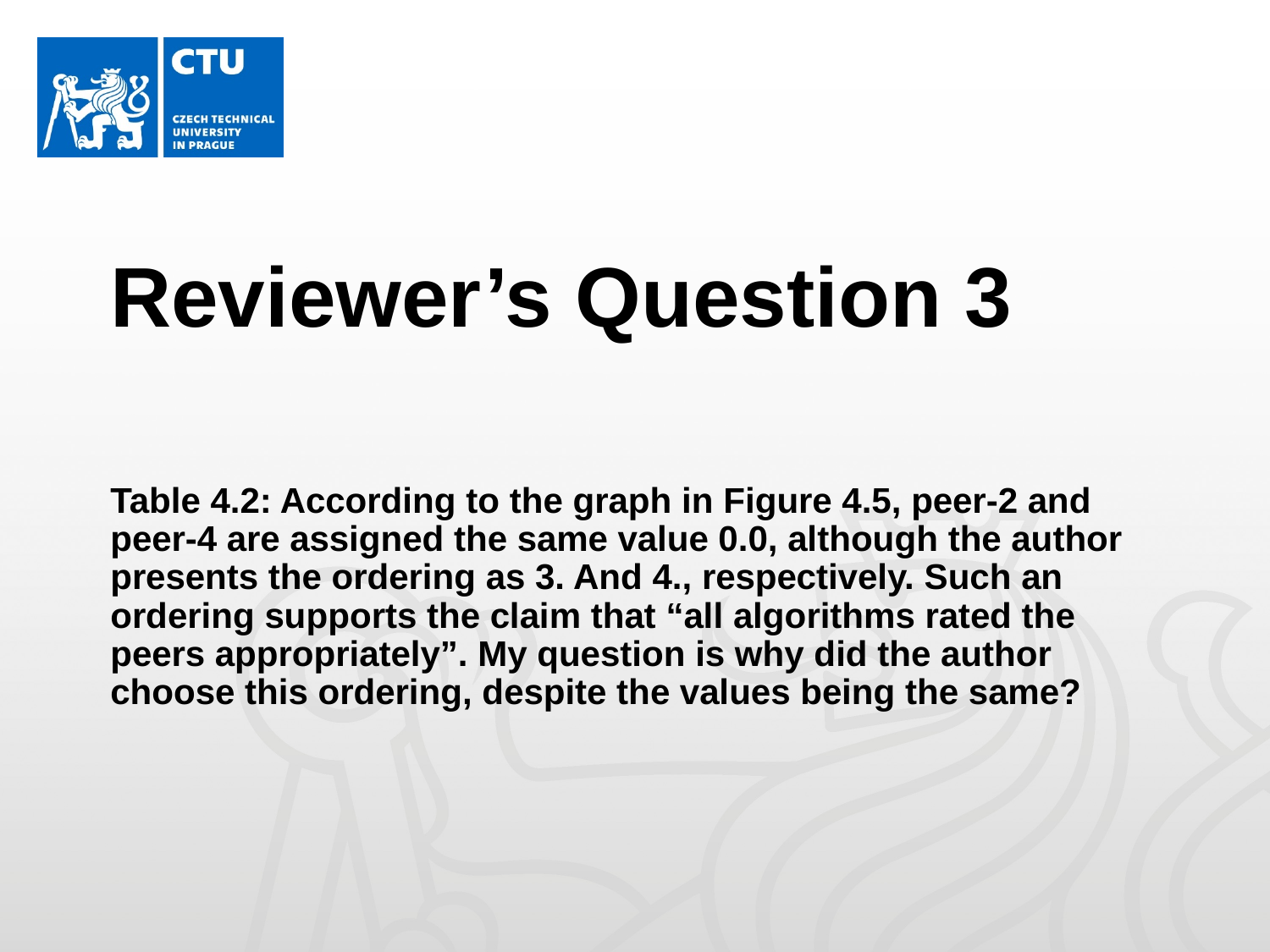

# Reviewer’s Question 3
Table 4.2: According to the graph in Figure 4.5, peer-2 and peer-4 are assigned the same value 0.0, although the author presents the ordering as 3. And 4., respectively. Such an ordering supports the claim that “all algorithms rated the peers appropriately”. My question is why did the author choose this ordering, despite the values being the same?